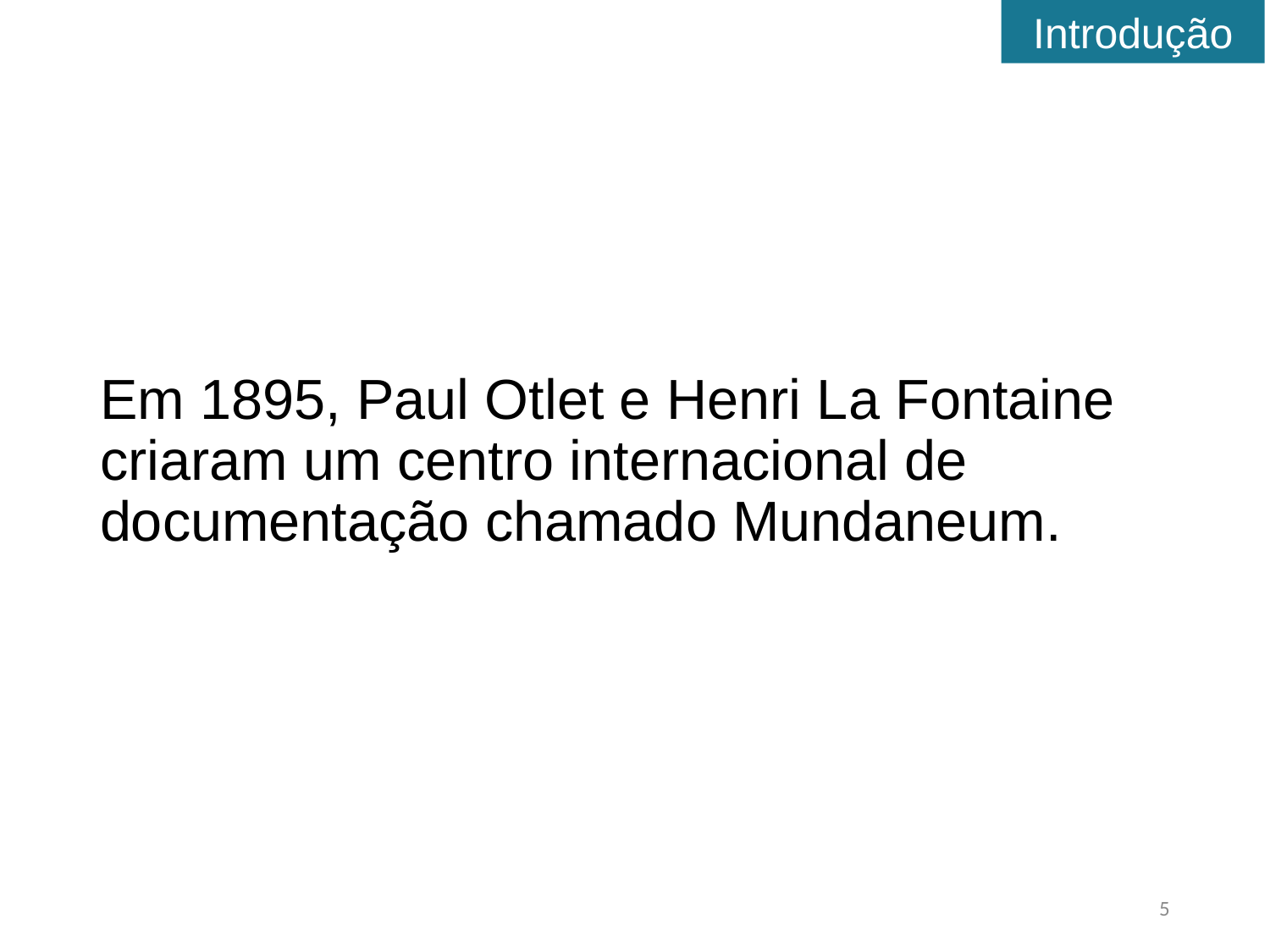

Introdução
Em 1895, Paul Otlet e Henri La Fontaine criaram um centro internacional de documentação chamado Mundaneum.

5